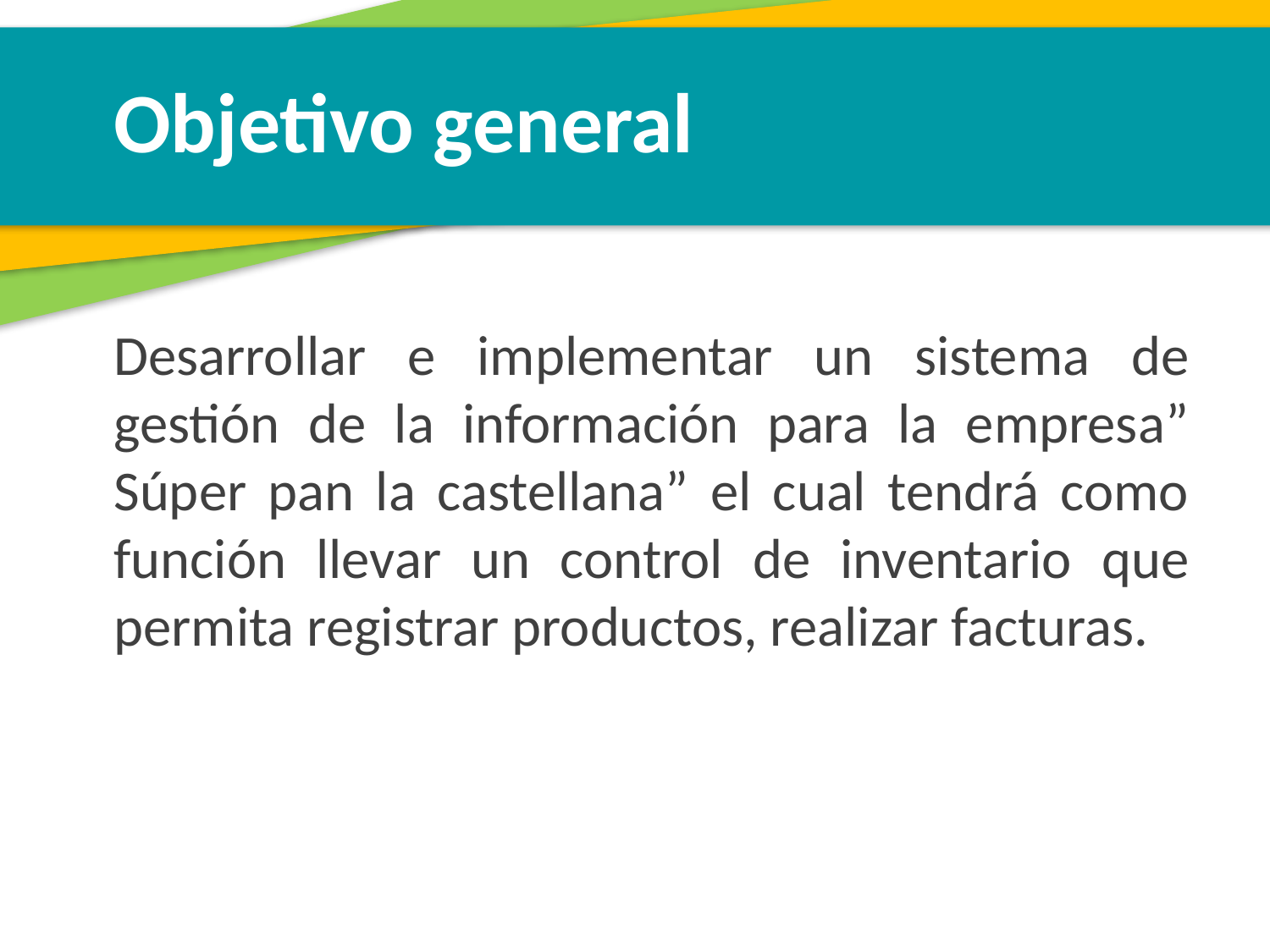

Objetivo general
Desarrollar e implementar un sistema de gestión de la información para la empresa” Súper pan la castellana” el cual tendrá como función llevar un control de inventario que permita registrar productos, realizar facturas.